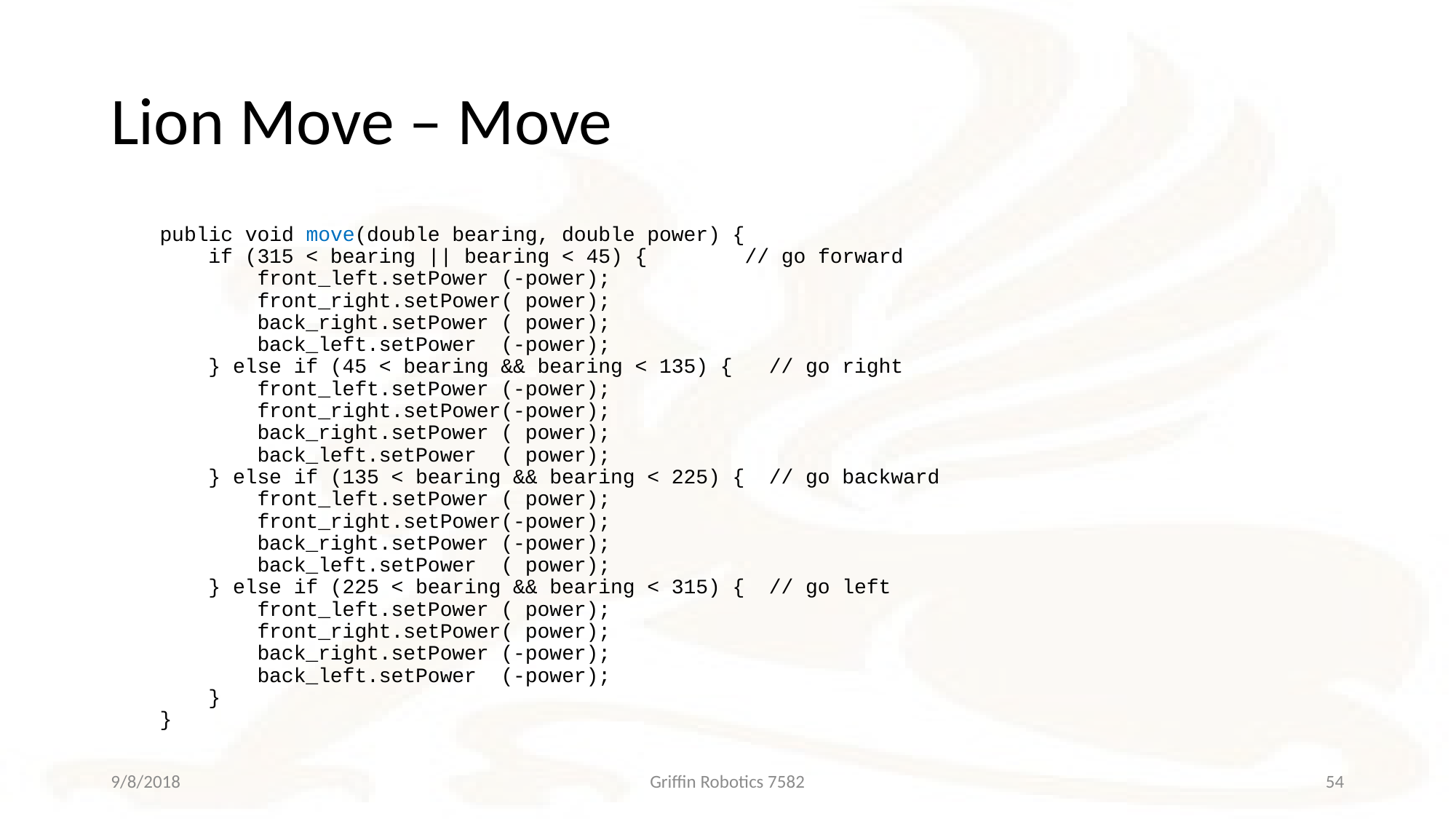

# Lion Move – Move
    public void move(double bearing, double power) {
        if (315 < bearing || bearing < 45) {	     // go forward
            front_left.setPower (-power);
            front_right.setPower( power);
            back_right.setPower ( power);
            back_left.setPower  (-power);
        } else if (45 < bearing && bearing < 135) {   // go right
            front_left.setPower (-power);
            front_right.setPower(-power);
            back_right.setPower ( power);
            back_left.setPower  ( power);
        } else if (135 < bearing && bearing < 225) {  // go backward
            front_left.setPower ( power);
            front_right.setPower(-power);
            back_right.setPower (-power);
            back_left.setPower  ( power);
        } else if (225 < bearing && bearing < 315) {  // go left
            front_left.setPower ( power);
            front_right.setPower( power);
            back_right.setPower (-power);
            back_left.setPower  (-power);
        }
    }
9/8/2018
Griffin Robotics 7582
54